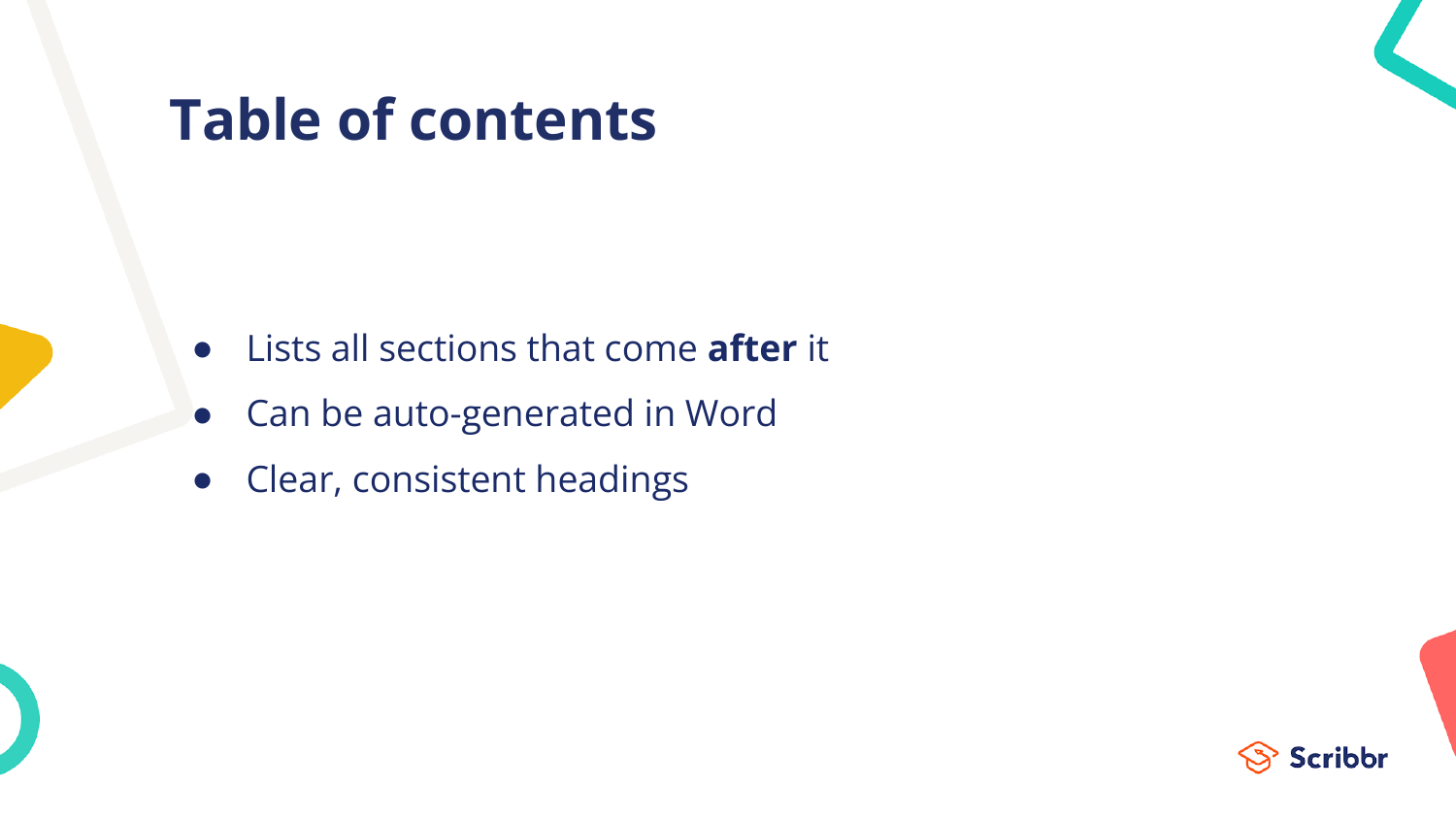

# Table of contents
Lists all sections that come after it
Can be auto-generated in Word
Clear, consistent headings